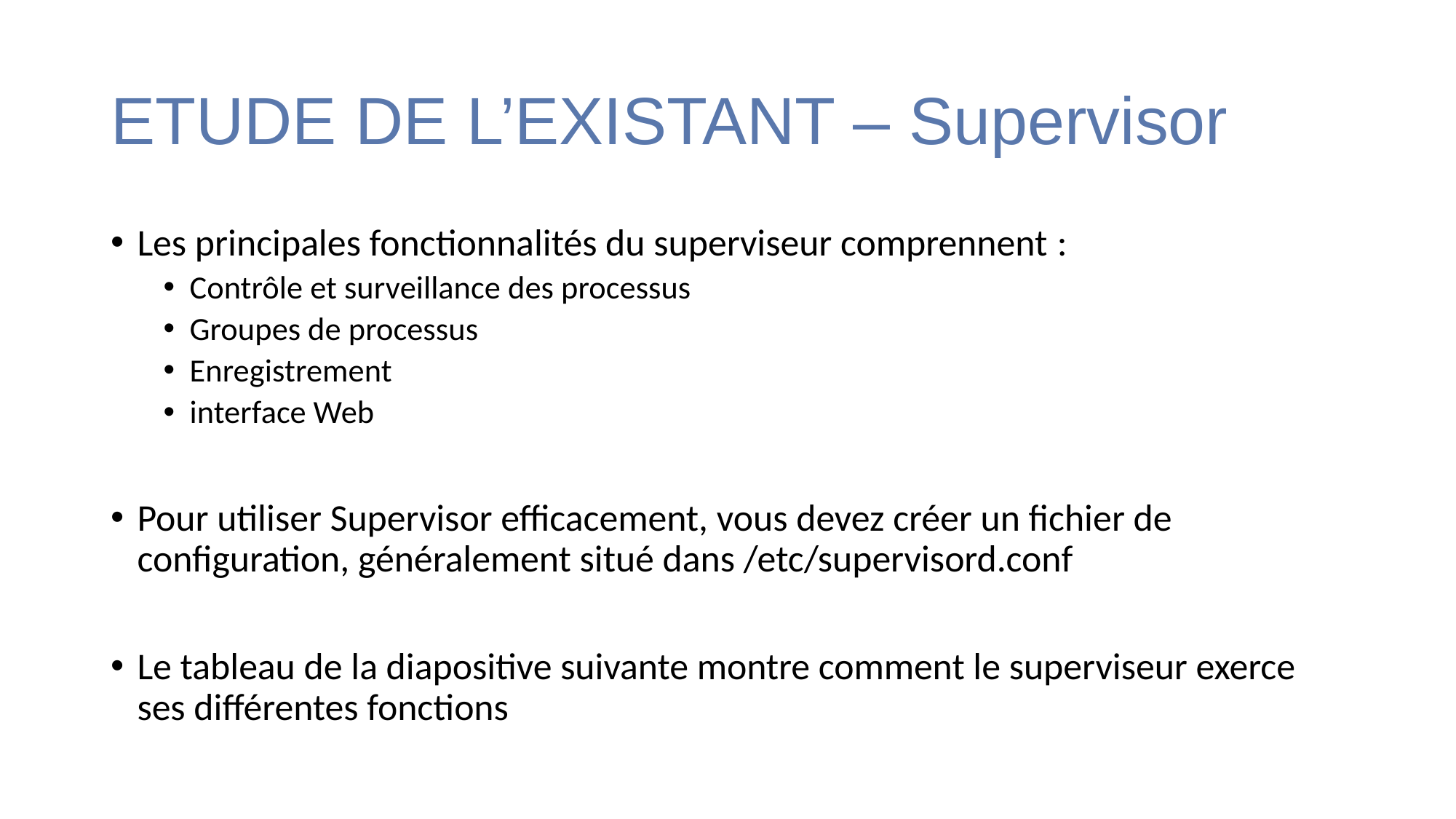

# ETUDE DE L’EXISTANT – Supervisor
Les principales fonctionnalités du superviseur comprennent :
Contrôle et surveillance des processus
Groupes de processus
Enregistrement
interface Web

Pour utiliser Supervisor efficacement, vous devez créer un fichier de configuration, généralement situé dans /etc/supervisord.conf

Le tableau de la diapositive suivante montre comment le superviseur exerce ses différentes fonctions